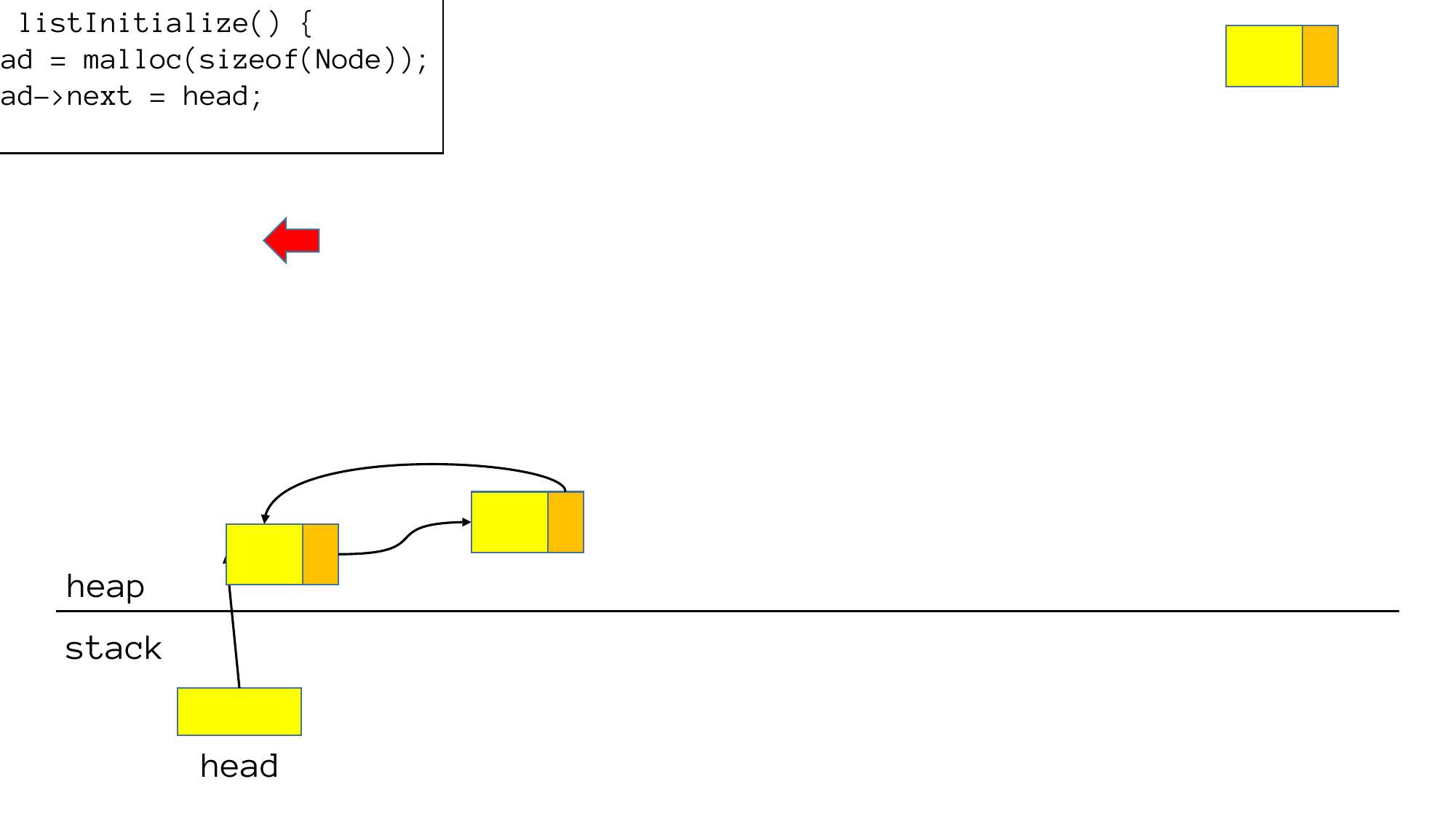

void listInitialize() {
  head = malloc(sizeof(Node));
  head->next = head;
}

heap
stack

head